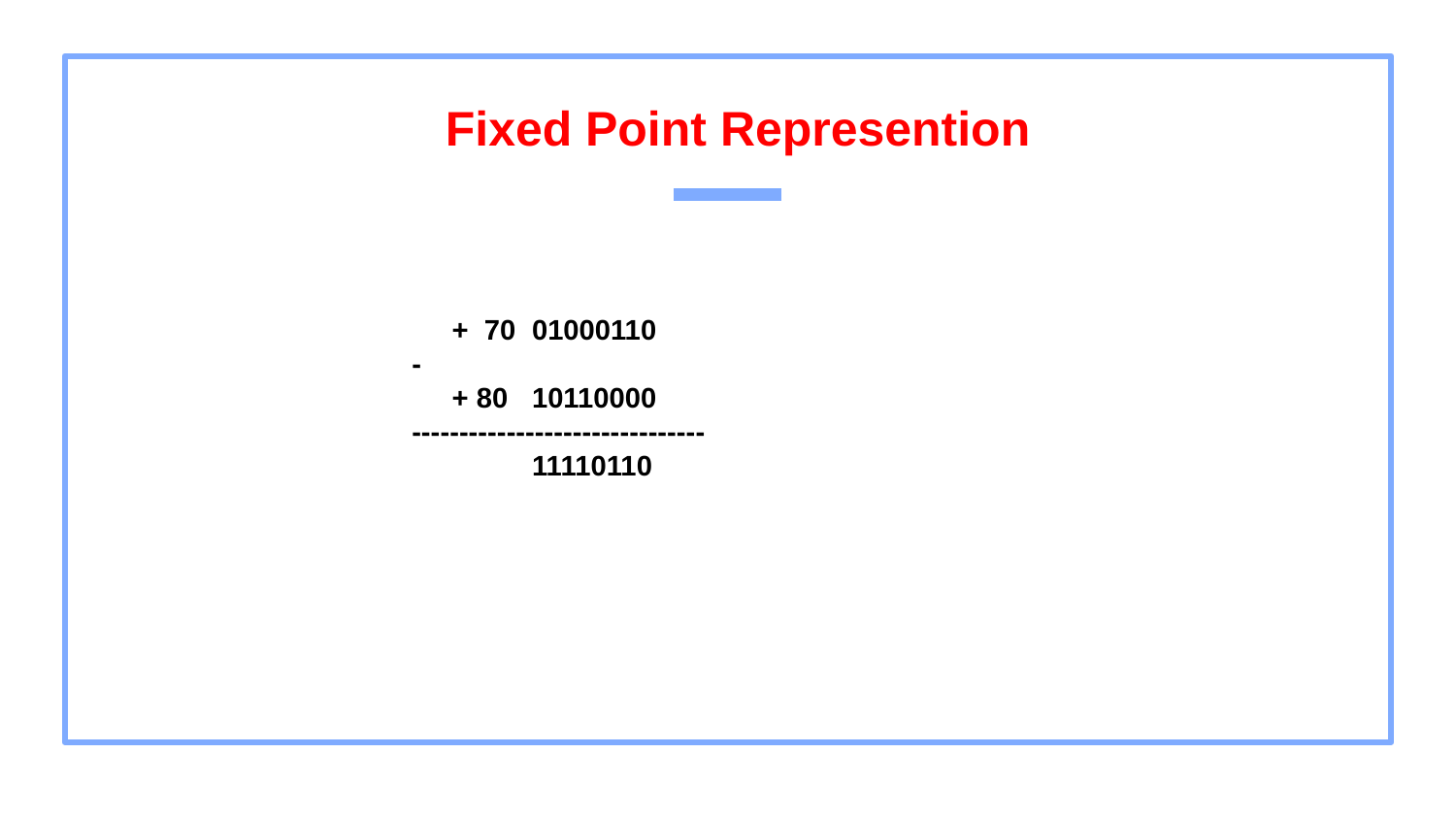

# Fixed Point Represention
     +  70  01000110
-
     + 80   10110000
-------------------------------
               11110110